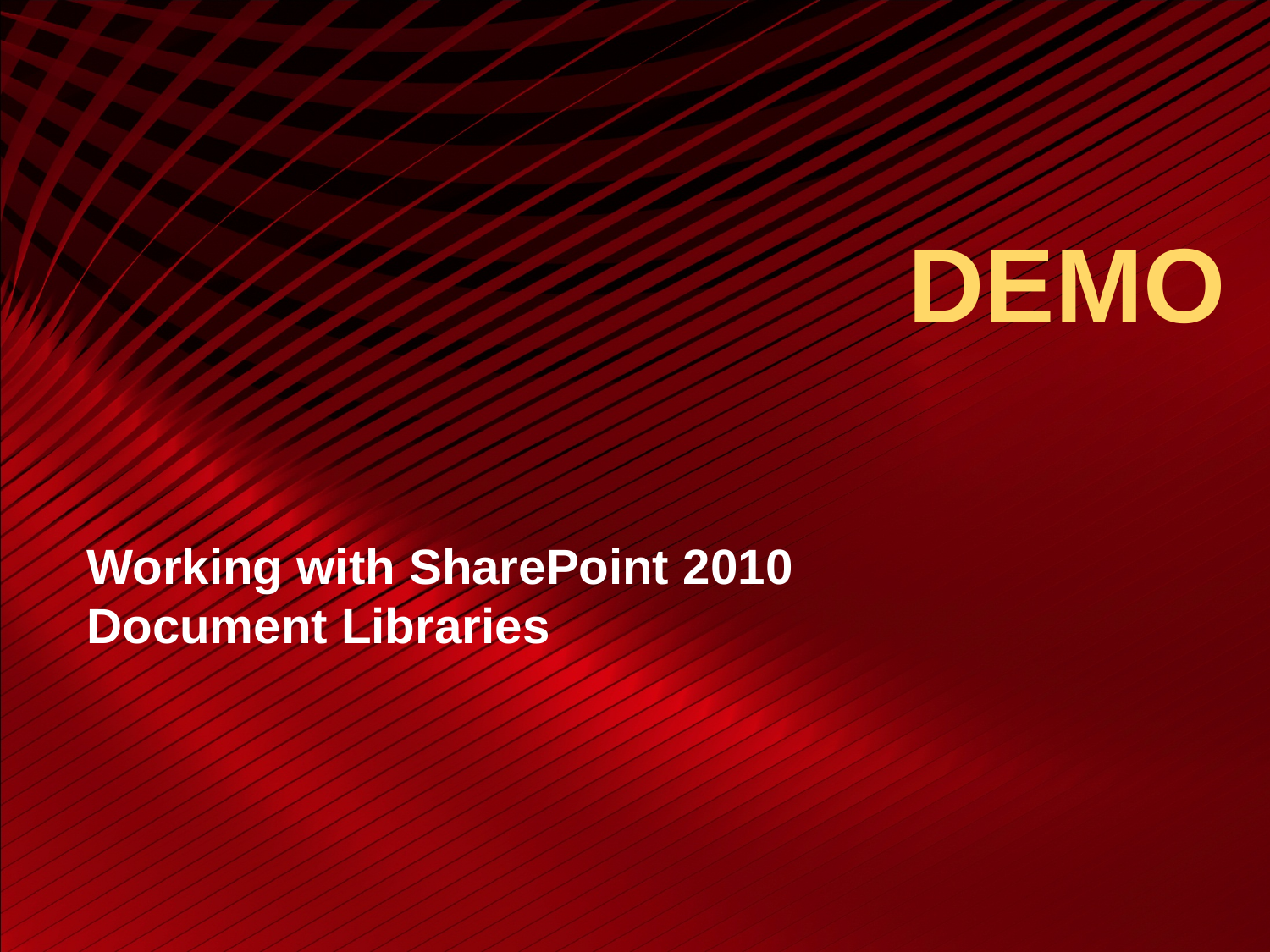

# DEMO
Working with SharePoint 2010
Document Libraries